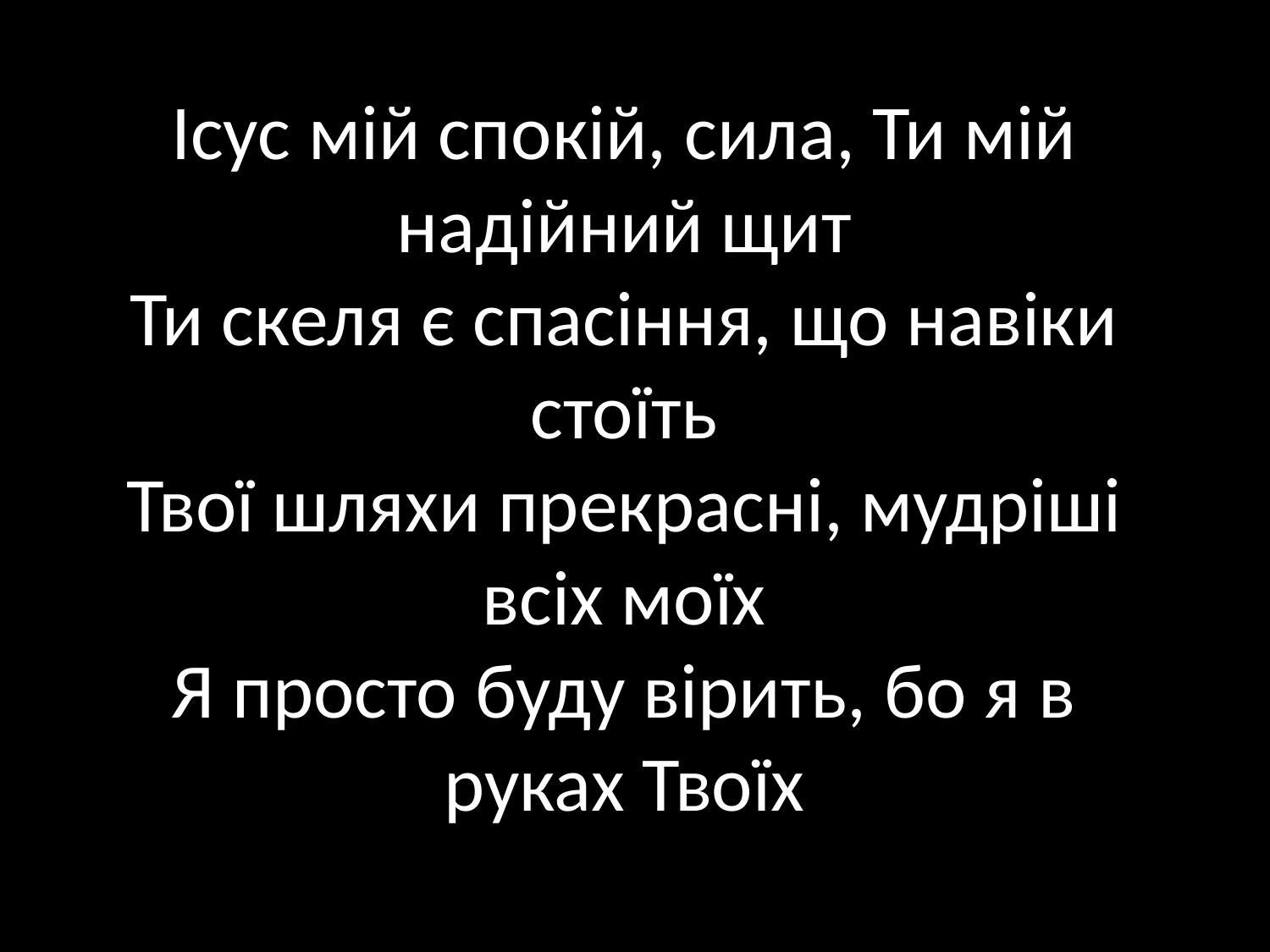

Ісус мій спокій, сила, Ти мій надійний щит
Ти скеля є спасіння, що навіки стоїть
Твої шляхи прекрасні, мудріші всіх моїх
Я просто буду вірить, бо я в руках Твоїх